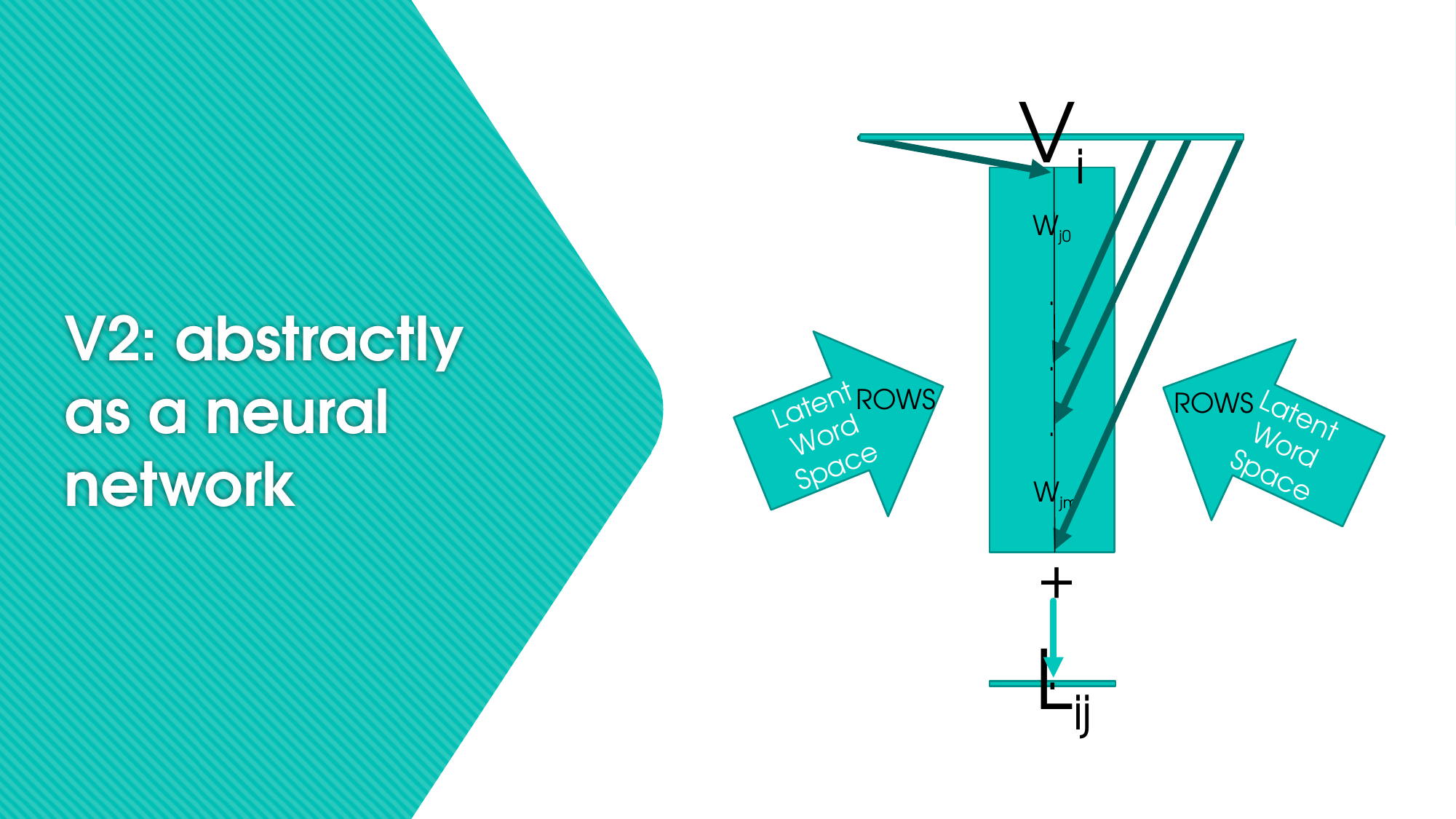

Vi
Wj0

.

.

.

 Wjm
# V2: abstractly as a neural network
Latent
Word
Space
Latent Word Space
ROWS
ROWS
+
.
 Lij